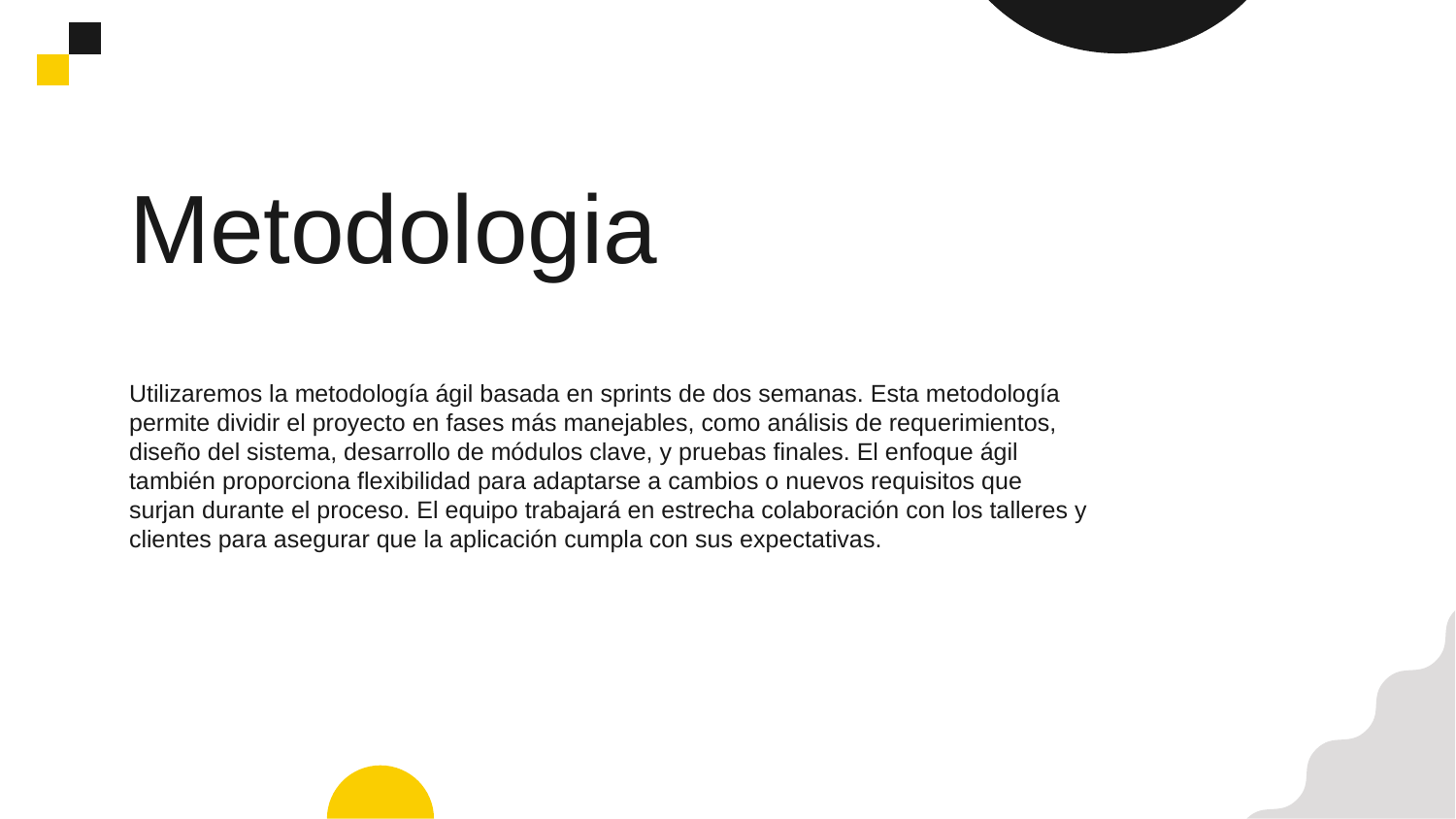

# Metodologia
Utilizaremos la metodología ágil basada en sprints de dos semanas. Esta metodología permite dividir el proyecto en fases más manejables, como análisis de requerimientos, diseño del sistema, desarrollo de módulos clave, y pruebas finales. El enfoque ágil también proporciona flexibilidad para adaptarse a cambios o nuevos requisitos que surjan durante el proceso. El equipo trabajará en estrecha colaboración con los talleres y clientes para asegurar que la aplicación cumpla con sus expectativas.